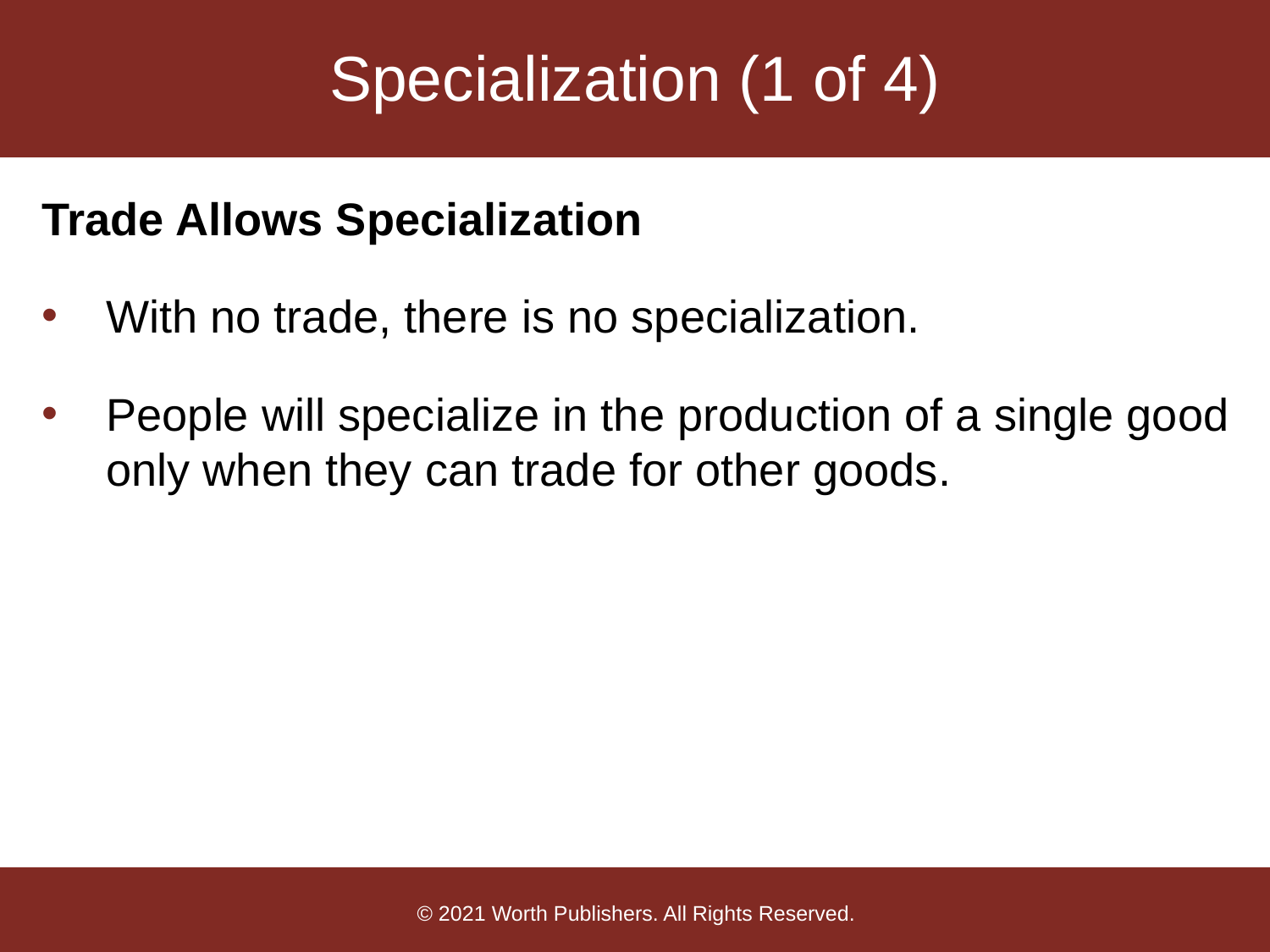

# Specialization (1 of 4)
Trade Allows Specialization
With no trade, there is no specialization.
People will specialize in the production of a single good only when they can trade for other goods.